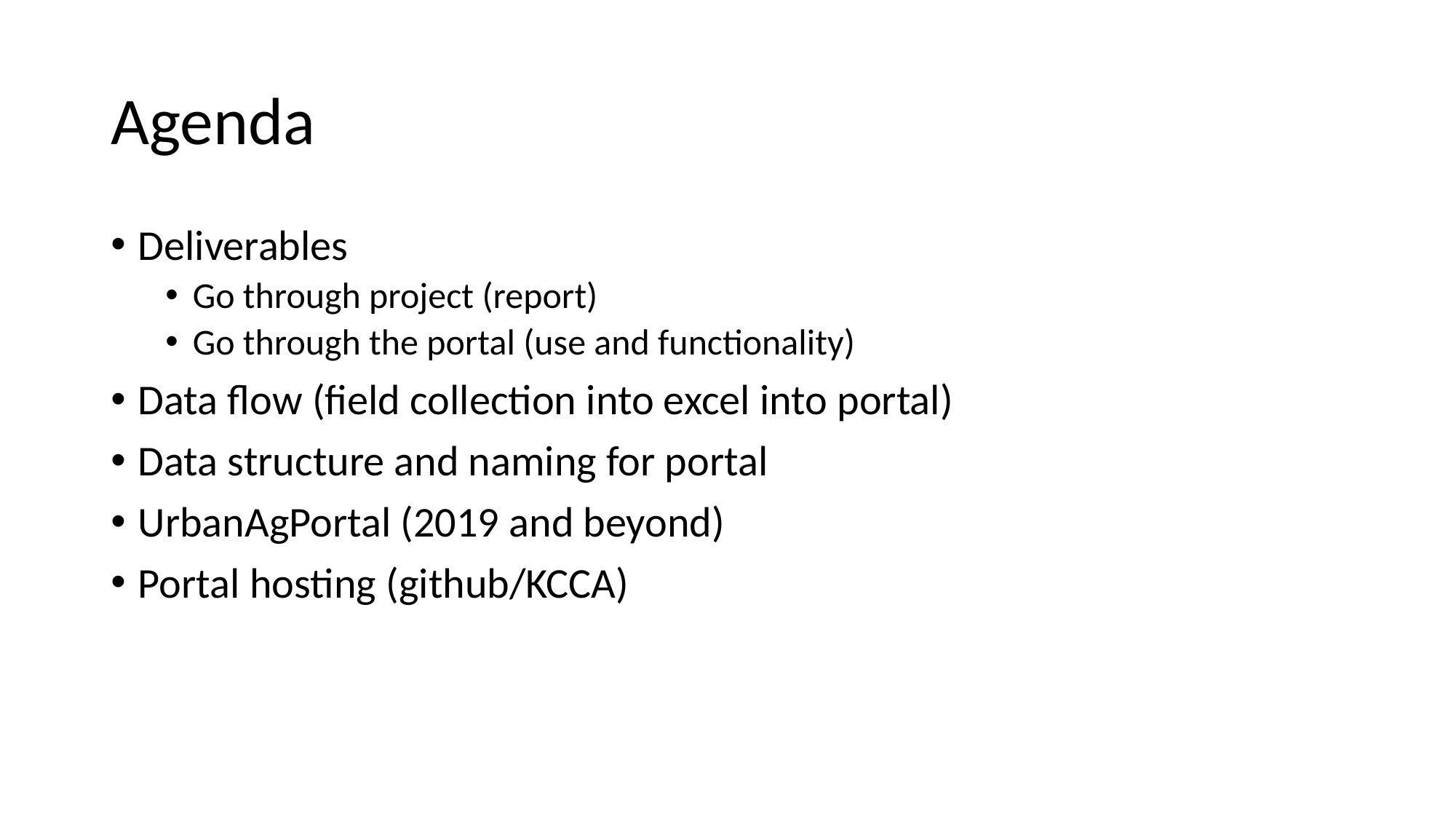

# Agenda
Deliverables
Go through project (report)
Go through the portal (use and functionality)
Data flow (field collection into excel into portal)
Data structure and naming for portal
UrbanAgPortal (2019 and beyond)
Portal hosting (github/KCCA)